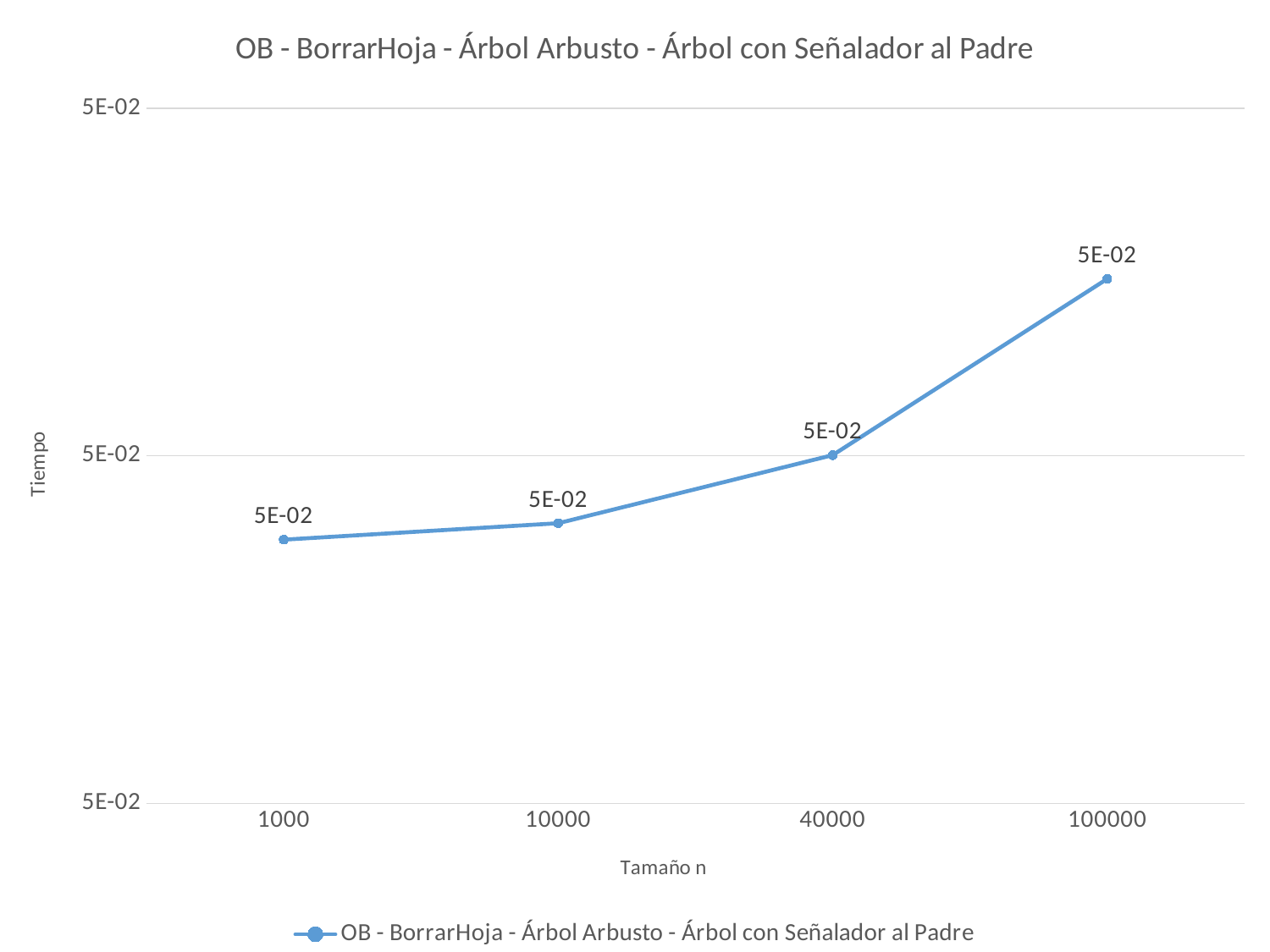

### Chart:

| Category | OB - BorrarHoja - Árbol Arbusto - Árbol con Señalador al Padre |
|---|---|
| 1000 | 0.0497587 |
| 10000 | 0.0498061 |
| 40000 | 0.0500021 |
| 100000 | 0.0505092 |